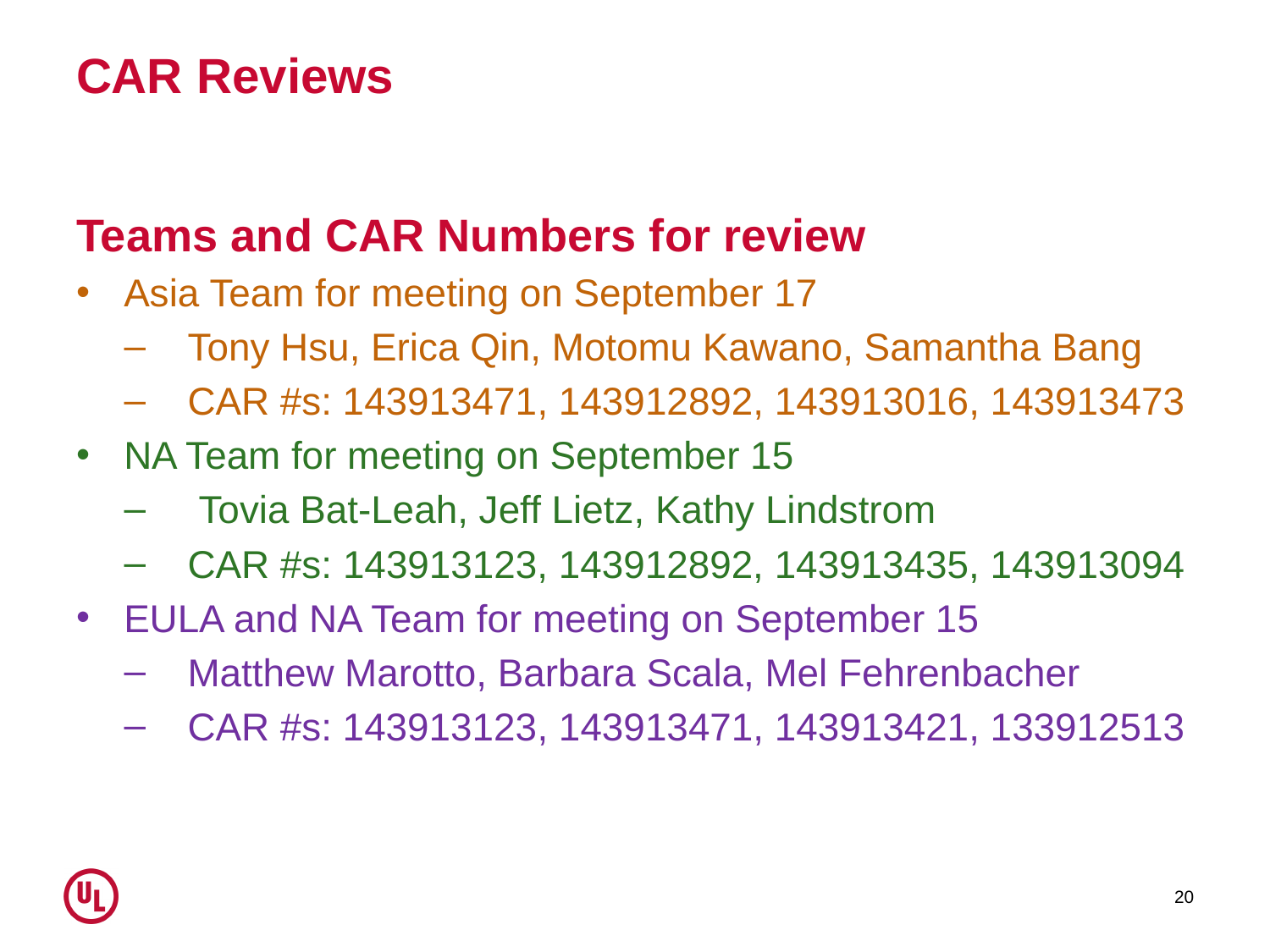

# CAR Reviews
Teams and CAR Numbers for review
Asia Team for meeting on September 17
Tony Hsu, Erica Qin, Motomu Kawano, Samantha Bang
CAR #s: 143913471, 143912892, 143913016, 143913473
NA Team for meeting on September 15
 Tovia Bat-Leah, Jeff Lietz, Kathy Lindstrom
CAR #s: 143913123, 143912892, 143913435, 143913094
EULA and NA Team for meeting on September 15
Matthew Marotto, Barbara Scala, Mel Fehrenbacher
CAR #s: 143913123, 143913471, 143913421, 133912513
20